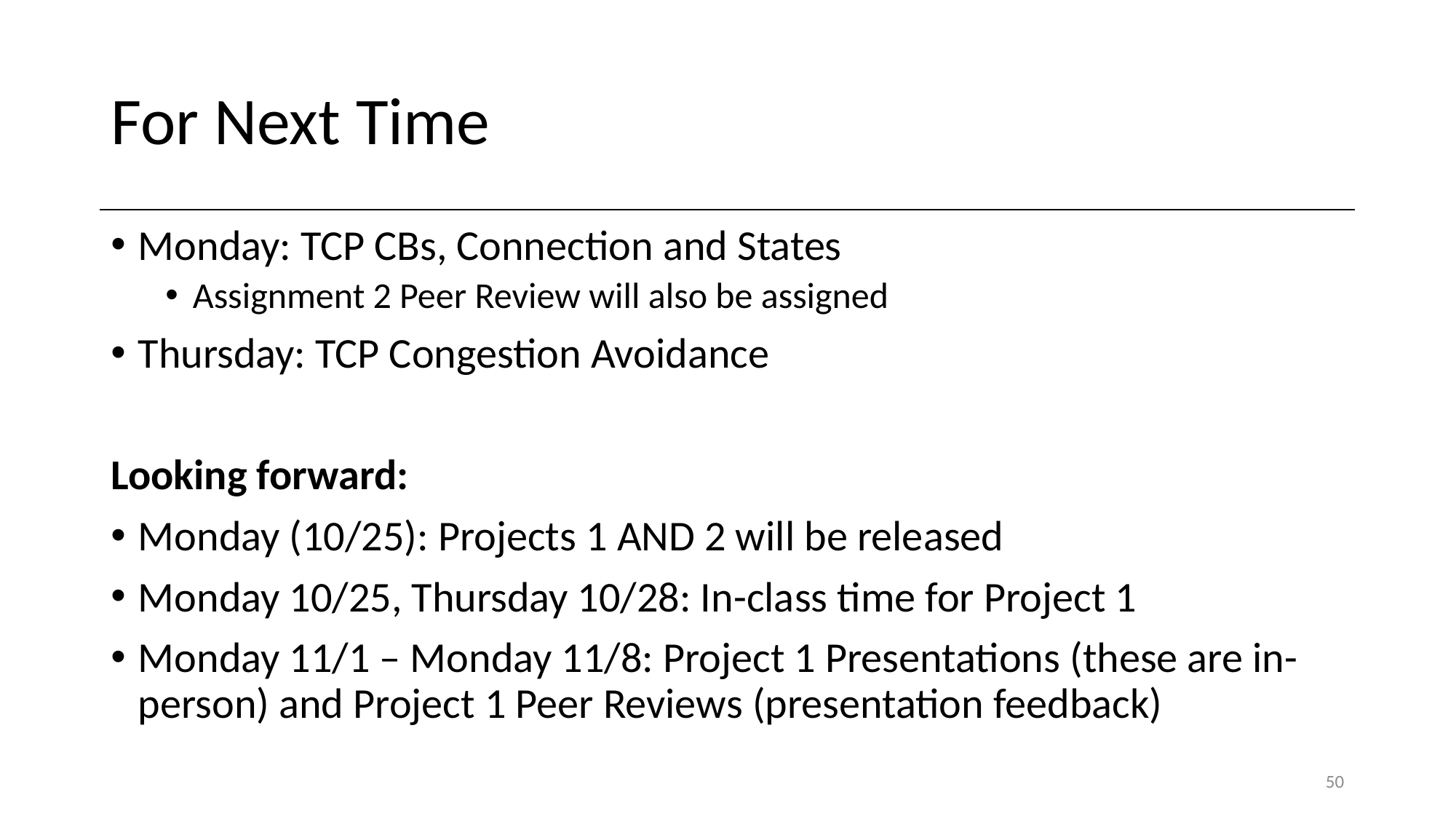

# For Next Time
Monday: TCP CBs, Connection and States
Assignment 2 Peer Review will also be assigned
Thursday: TCP Congestion Avoidance

Looking forward:
Monday (10/25): Projects 1 AND 2 will be released
Monday 10/25, Thursday 10/28: In-class time for Project 1
Monday 11/1 – Monday 11/8: Project 1 Presentations (these are in-person) and Project 1 Peer Reviews (presentation feedback)

50